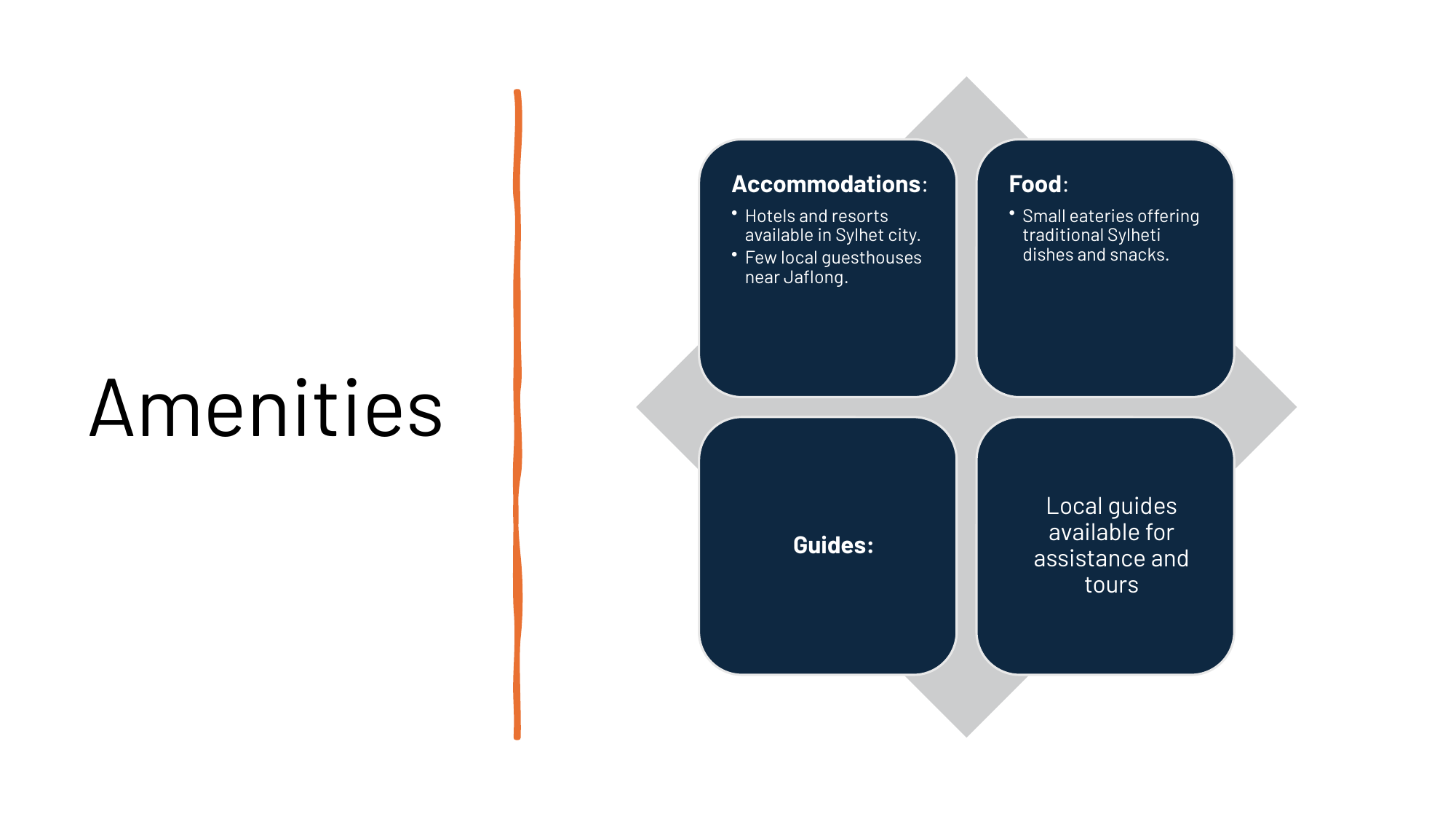

Accommodations:
Hotels and resorts available in Sylhet city.
Few local guesthouses near Jaflong.
Food:
Small eateries offering traditional Sylheti dishes and snacks.
Guides:
Local guides available for assistance and tours
# Amenities